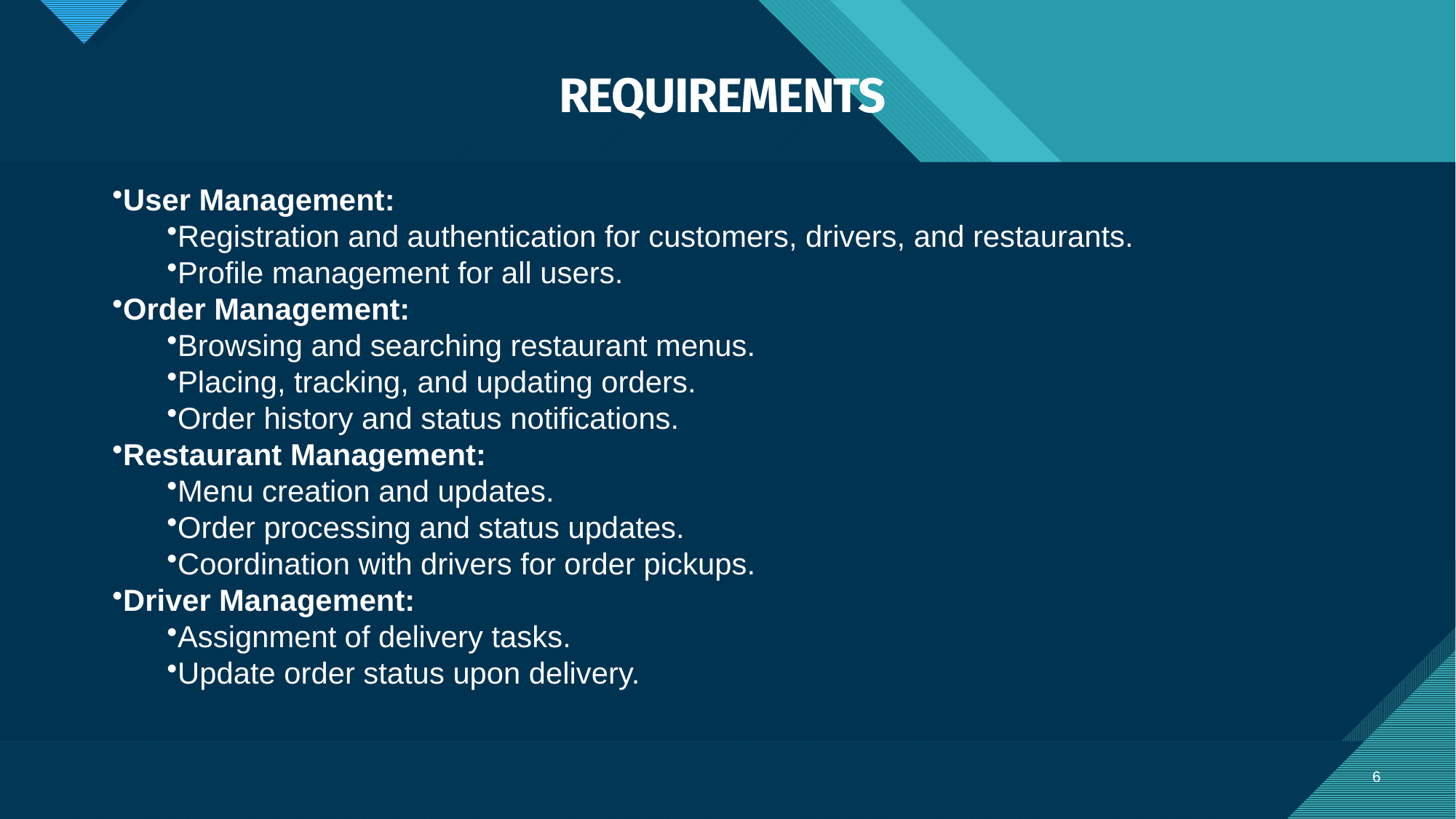

# REQUIREMENTS
User Management:
Registration and authentication for customers, drivers, and restaurants.
Profile management for all users.
Order Management:
Browsing and searching restaurant menus.
Placing, tracking, and updating orders.
Order history and status notifications.
Restaurant Management:
Menu creation and updates.
Order processing and status updates.
Coordination with drivers for order pickups.
Driver Management:
Assignment of delivery tasks.
Update order status upon delivery.

6